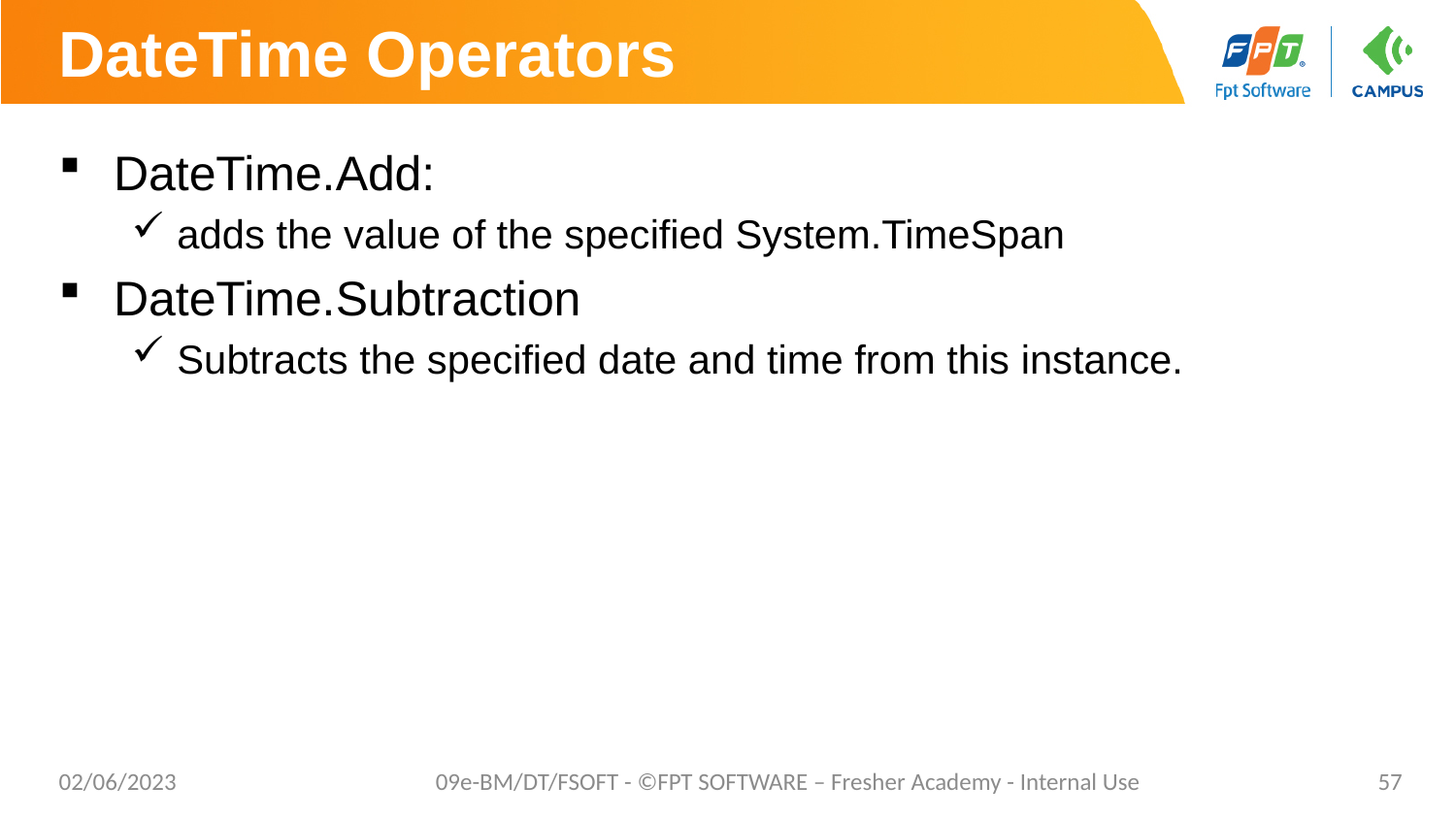

# DateTime Operators
DateTime.Add:
adds the value of the specified System.TimeSpan
DateTime.Subtraction
Subtracts the specified date and time from this instance.

02/06/2023
09e-BM/DT/FSOFT - ©FPT SOFTWARE – Fresher Academy - Internal Use
57